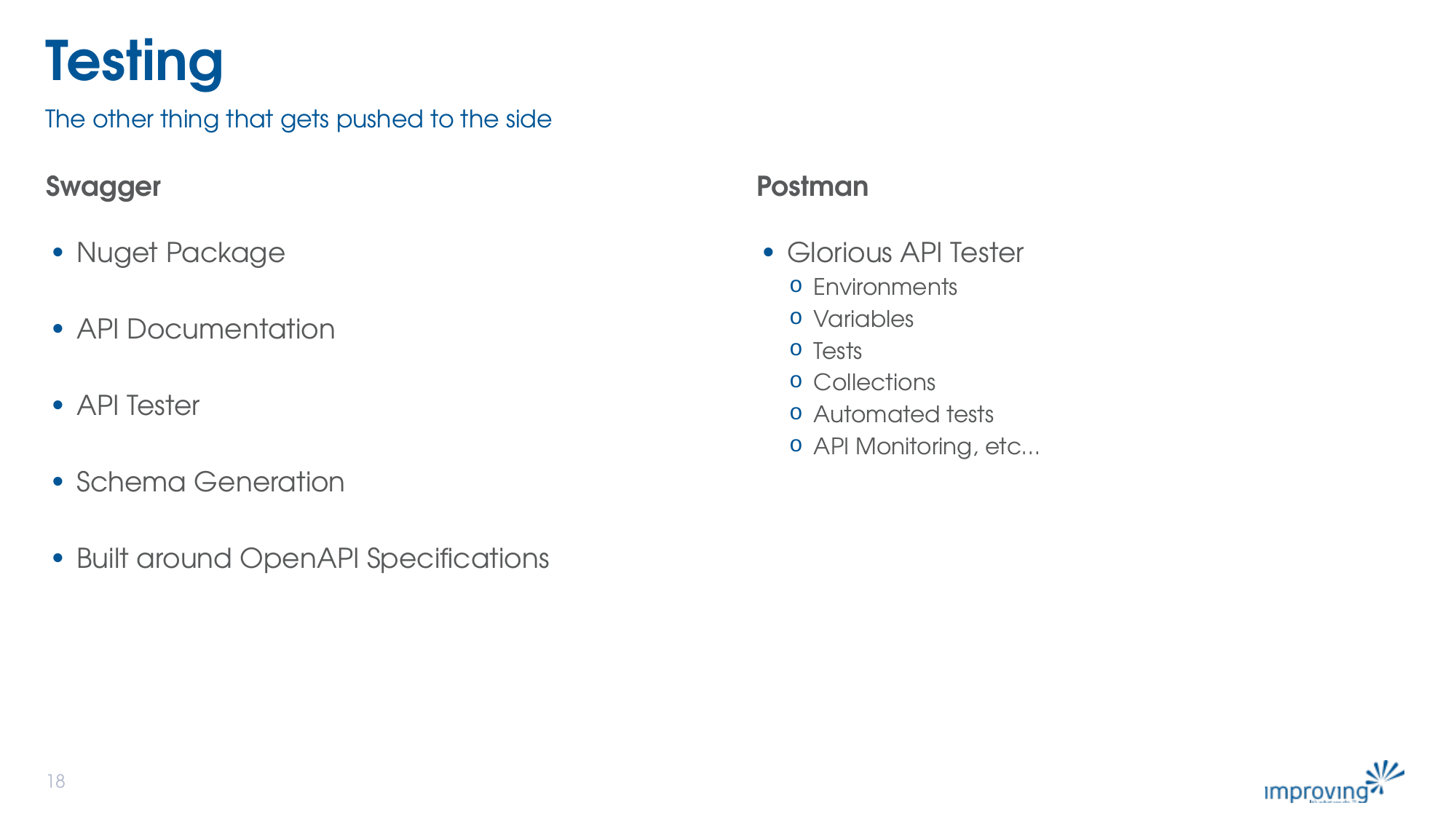

# Testing
The other thing that gets pushed to the side
Swagger
Postman
Nuget Package

API Documentation

API Tester

Schema Generation

Built around OpenAPI Specifications

Glorious API Tester
Environments
Variables
Tests
Collections
Automated tests
API Monitoring, etc…

18